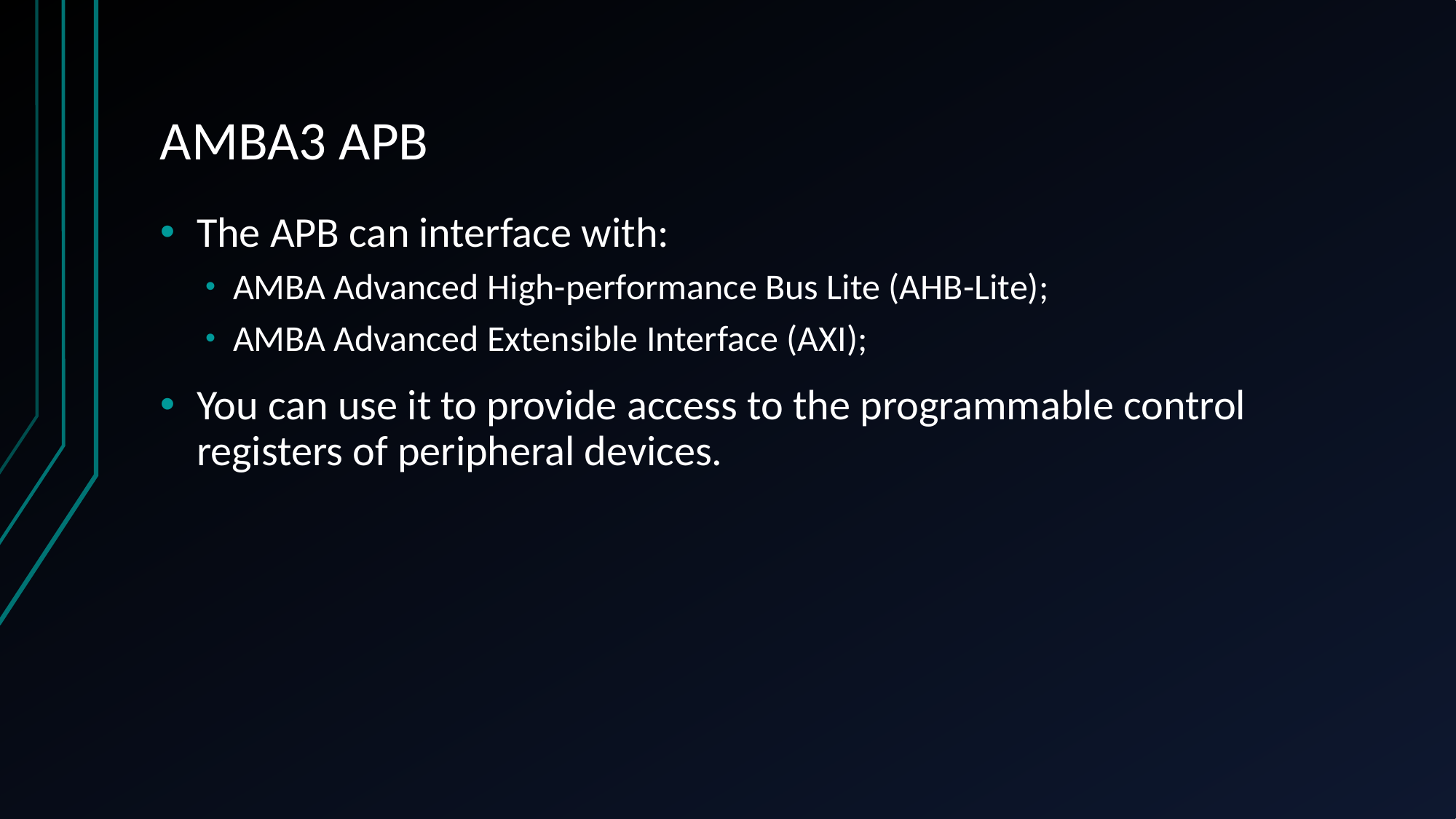

# AMBA3 APB
The APB can interface with:
AMBA Advanced High-performance Bus Lite (AHB-Lite);
AMBA Advanced Extensible Interface (AXI);
You can use it to provide access to the programmable control registers of peripheral devices.